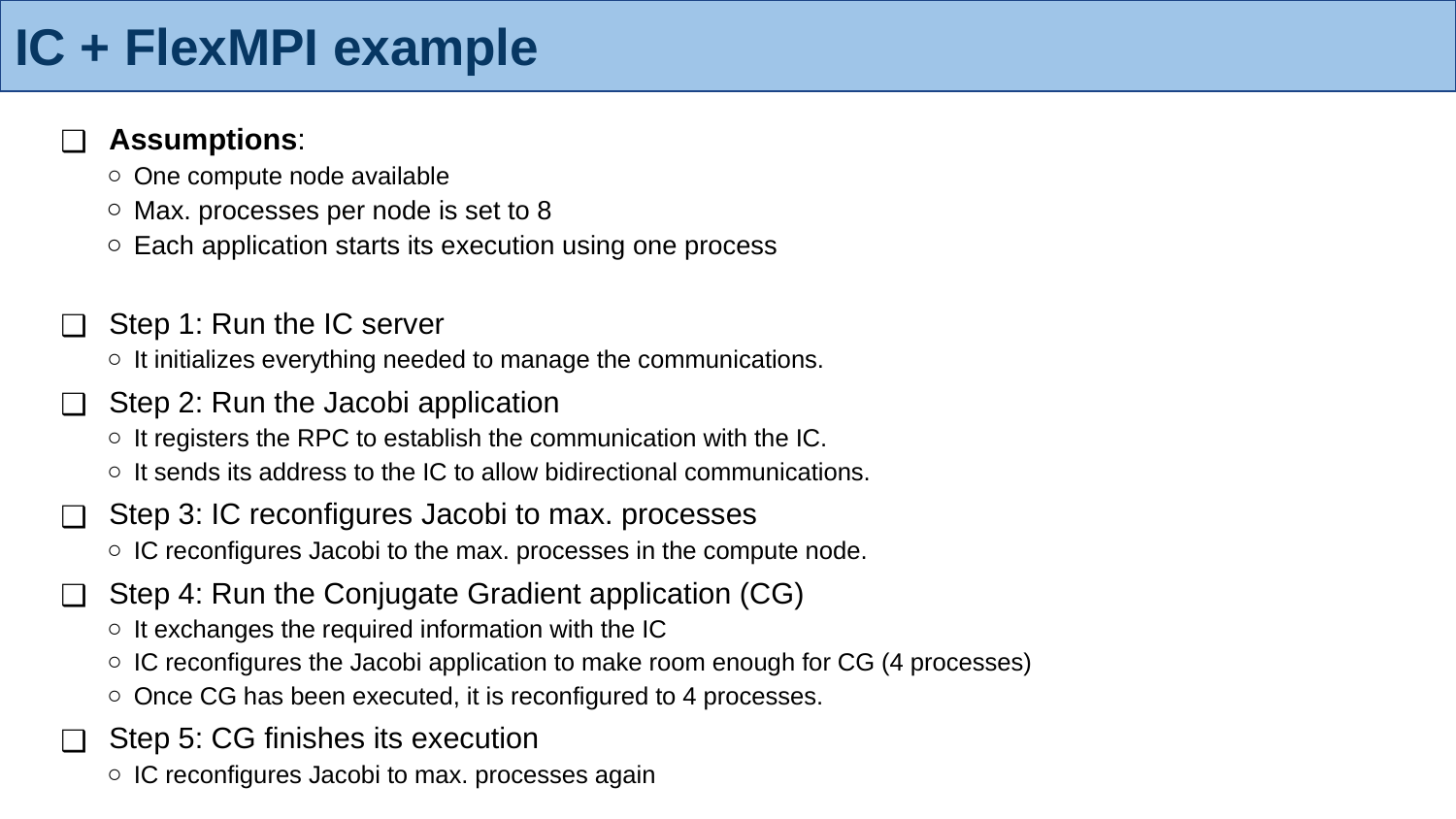

# IC + FlexMPI example
Assumptions:
One compute node available
Max. processes per node is set to 8
Each application starts its execution using one process

Step 1: Run the IC server
It initializes everything needed to manage the communications.
Step 2: Run the Jacobi application
It registers the RPC to establish the communication with the IC.
It sends its address to the IC to allow bidirectional communications.
Step 3: IC reconfigures Jacobi to max. processes
IC reconfigures Jacobi to the max. processes in the compute node.
Step 4: Run the Conjugate Gradient application (CG)
It exchanges the required information with the IC
IC reconfigures the Jacobi application to make room enough for CG (4 processes)
Once CG has been executed, it is reconfigured to 4 processes.
Step 5: CG finishes its execution
IC reconfigures Jacobi to max. processes again